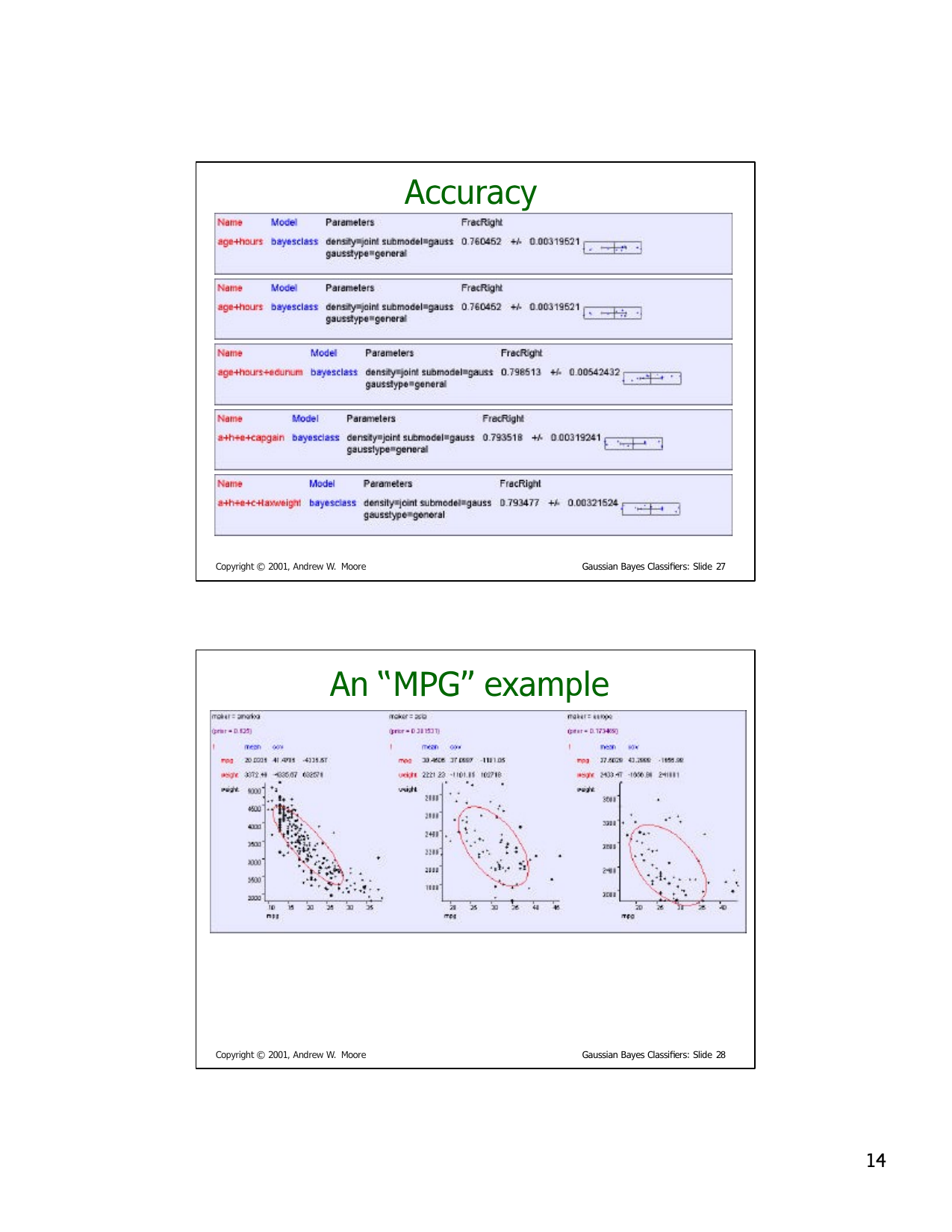

# Accuracy

Copyright © 2001, Andrew W. Moore
Gaussian Bayes Classifiers: Slide 27

An “MPG” example

Copyright © 2001, Andrew W. Moore
Gaussian Bayes Classifiers: Slide 28
14